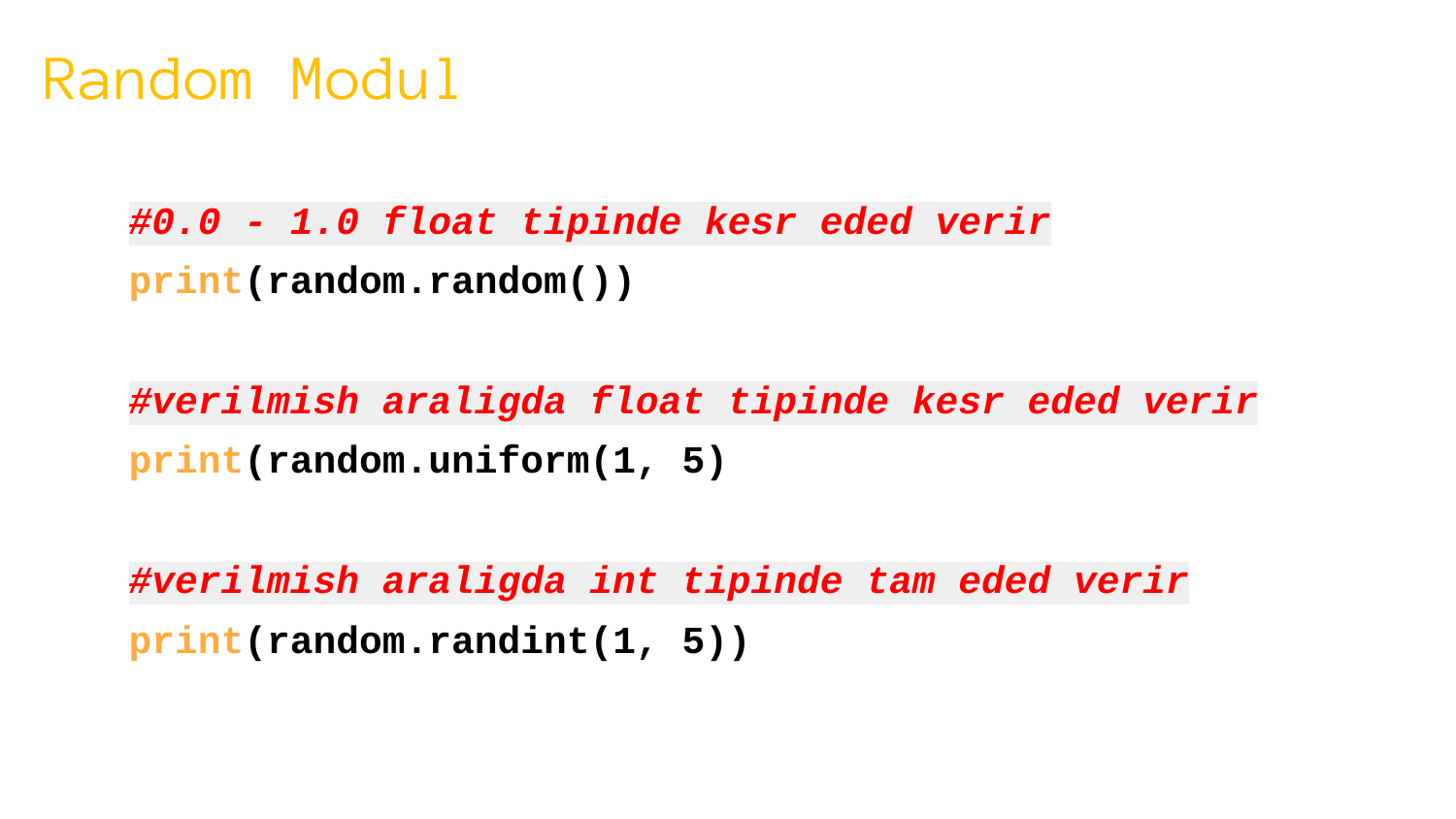

Random Modul
#0.0 - 1.0 float tipinde kesr eded verir
print(random.random())

#verilmish araligda float tipinde kesr eded verir
print(random.uniform(1, 5)

#verilmish araligda int tipinde tam eded verir
print(random.randint(1, 5))